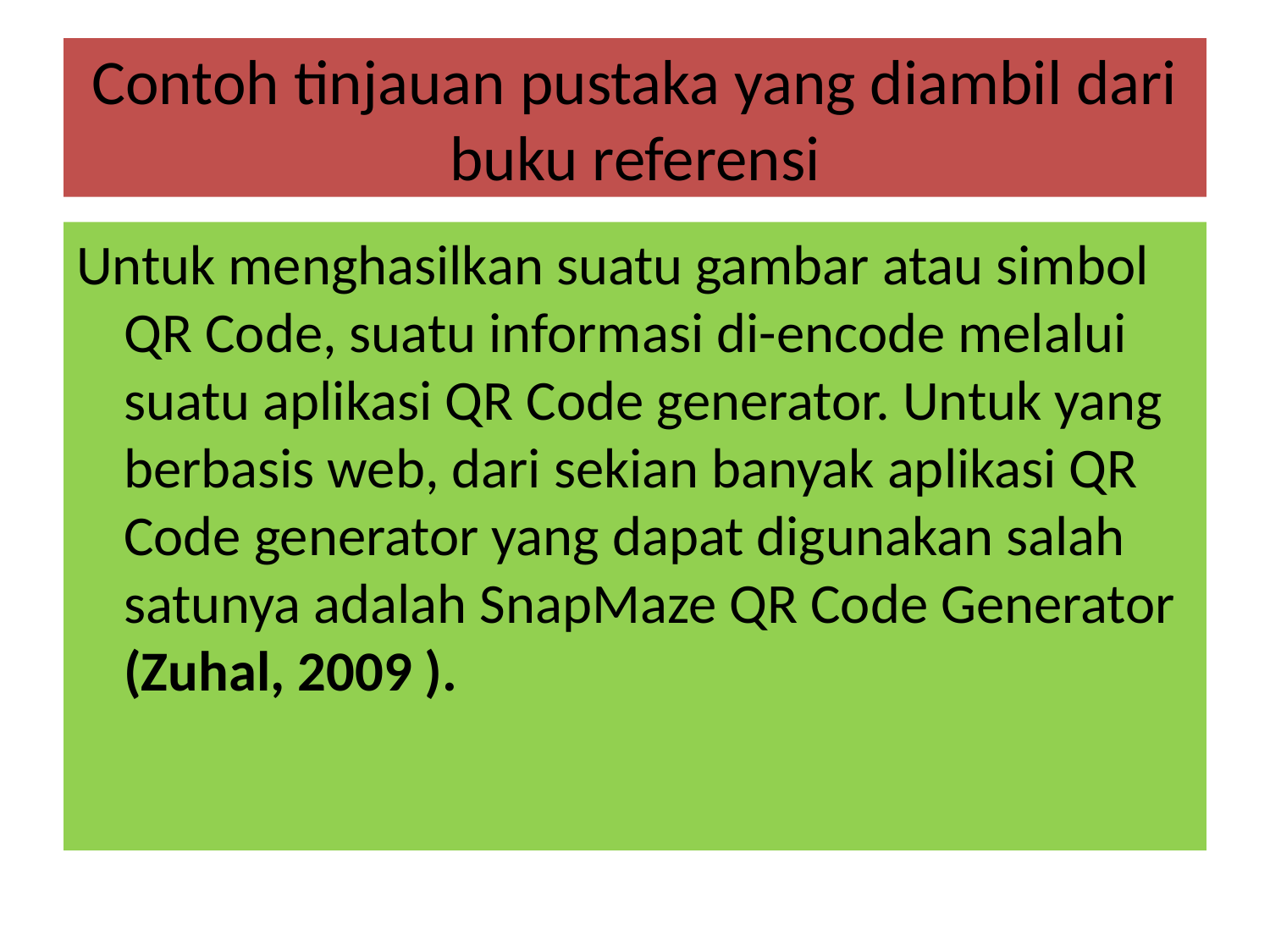

# Contoh tinjauan pustaka yang diambil dari buku referensi
Untuk menghasilkan suatu gambar atau simbol QR Code, suatu informasi di-encode melalui suatu aplikasi QR Code generator. Untuk yang berbasis web, dari sekian banyak aplikasi QR Code generator yang dapat digunakan salah satunya adalah SnapMaze QR Code Generator (Zuhal, 2009 ).